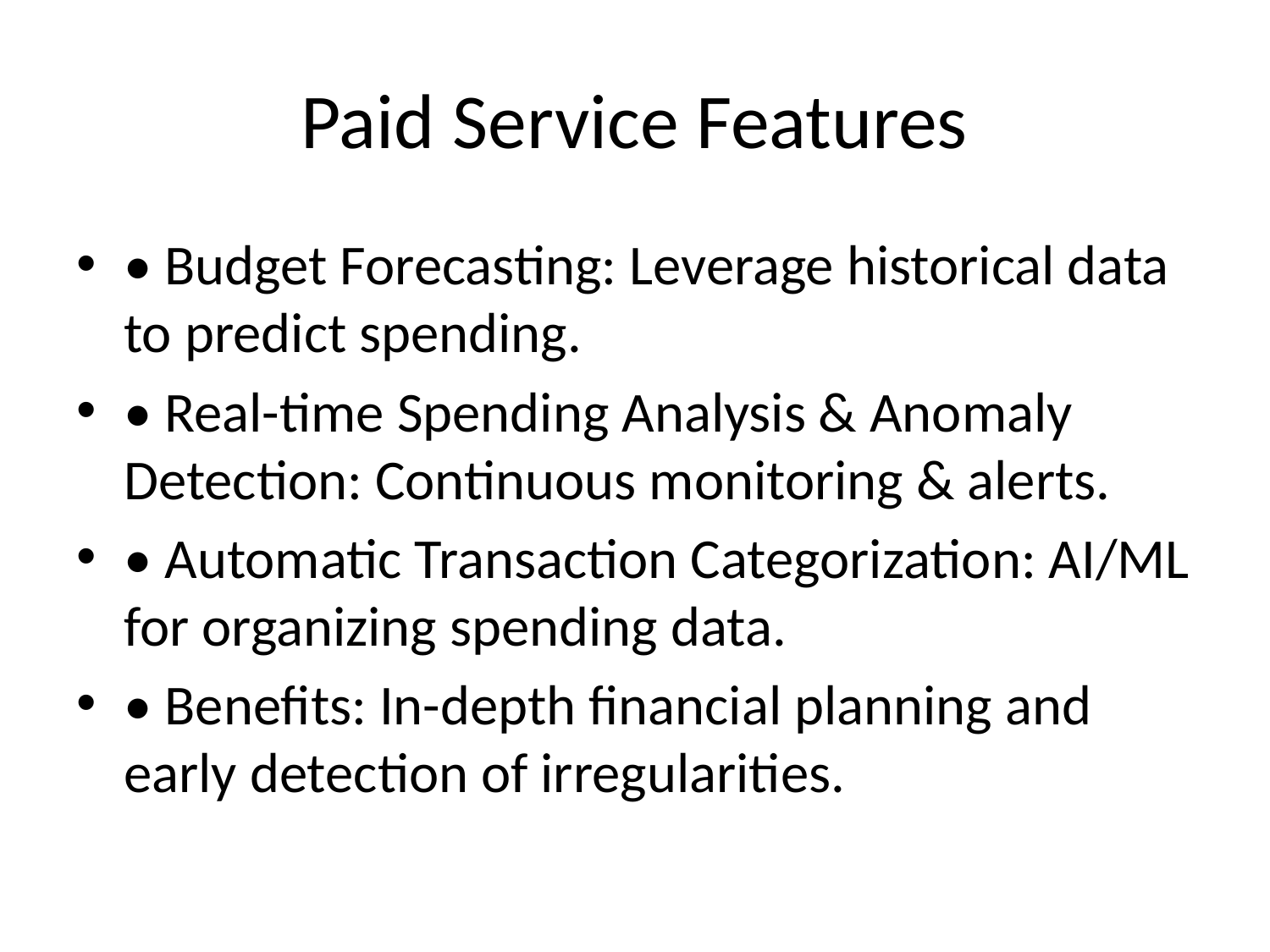

# Paid Service Features
• Budget Forecasting: Leverage historical data to predict spending.
• Real-time Spending Analysis & Anomaly Detection: Continuous monitoring & alerts.
• Automatic Transaction Categorization: AI/ML for organizing spending data.
• Benefits: In-depth financial planning and early detection of irregularities.